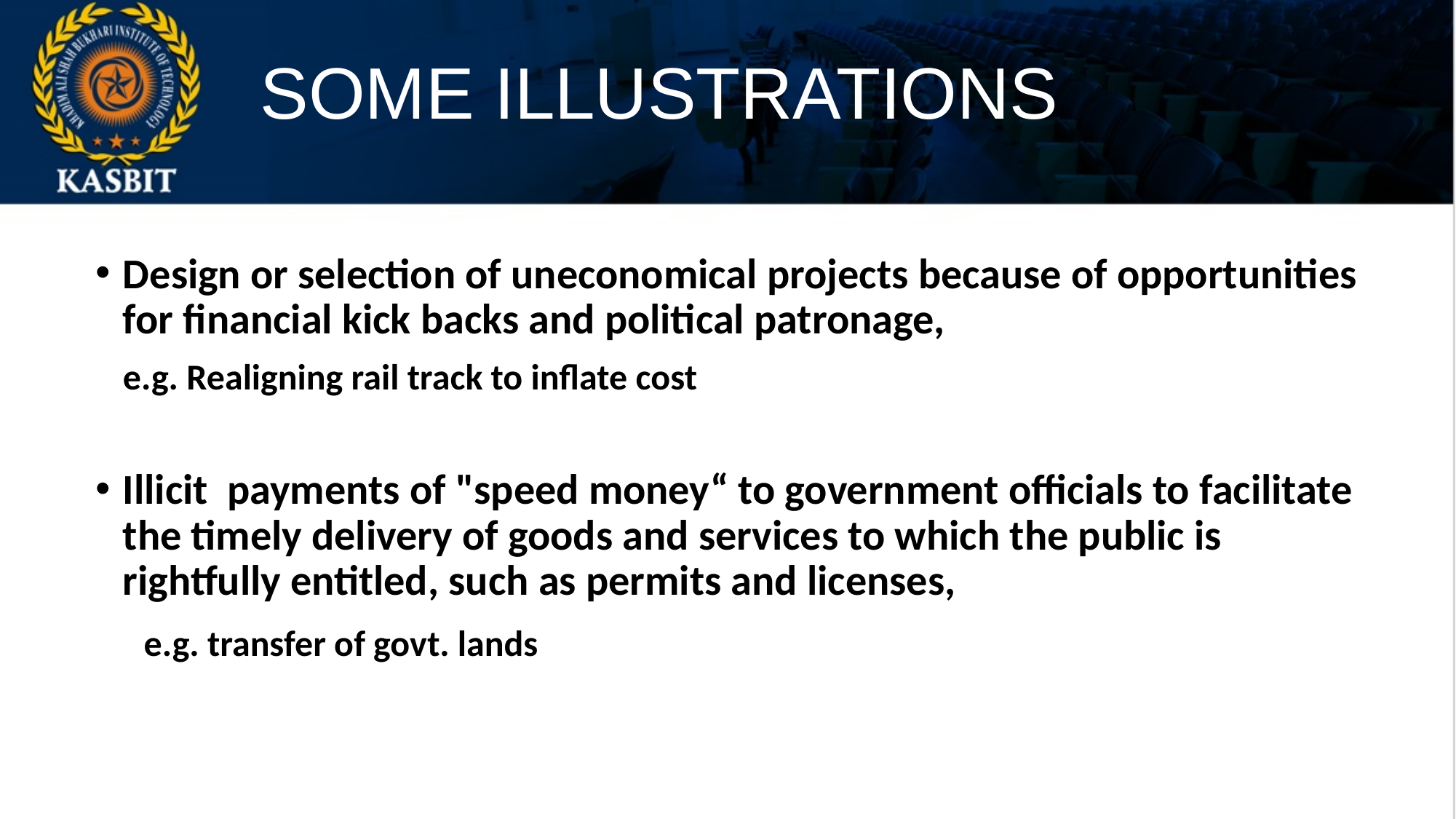

# SOME ILLUSTRATIONS
Design or selection of uneconomical projects because of opportunities for financial kick backs and political patronage,
	e.g. Realigning rail track to inflate cost

Illicit  payments of "speed money“ to government officials to facilitate the timely delivery of goods and services to which the public is rightfully entitled, such as permits and licenses,
     e.g. transfer of govt. lands